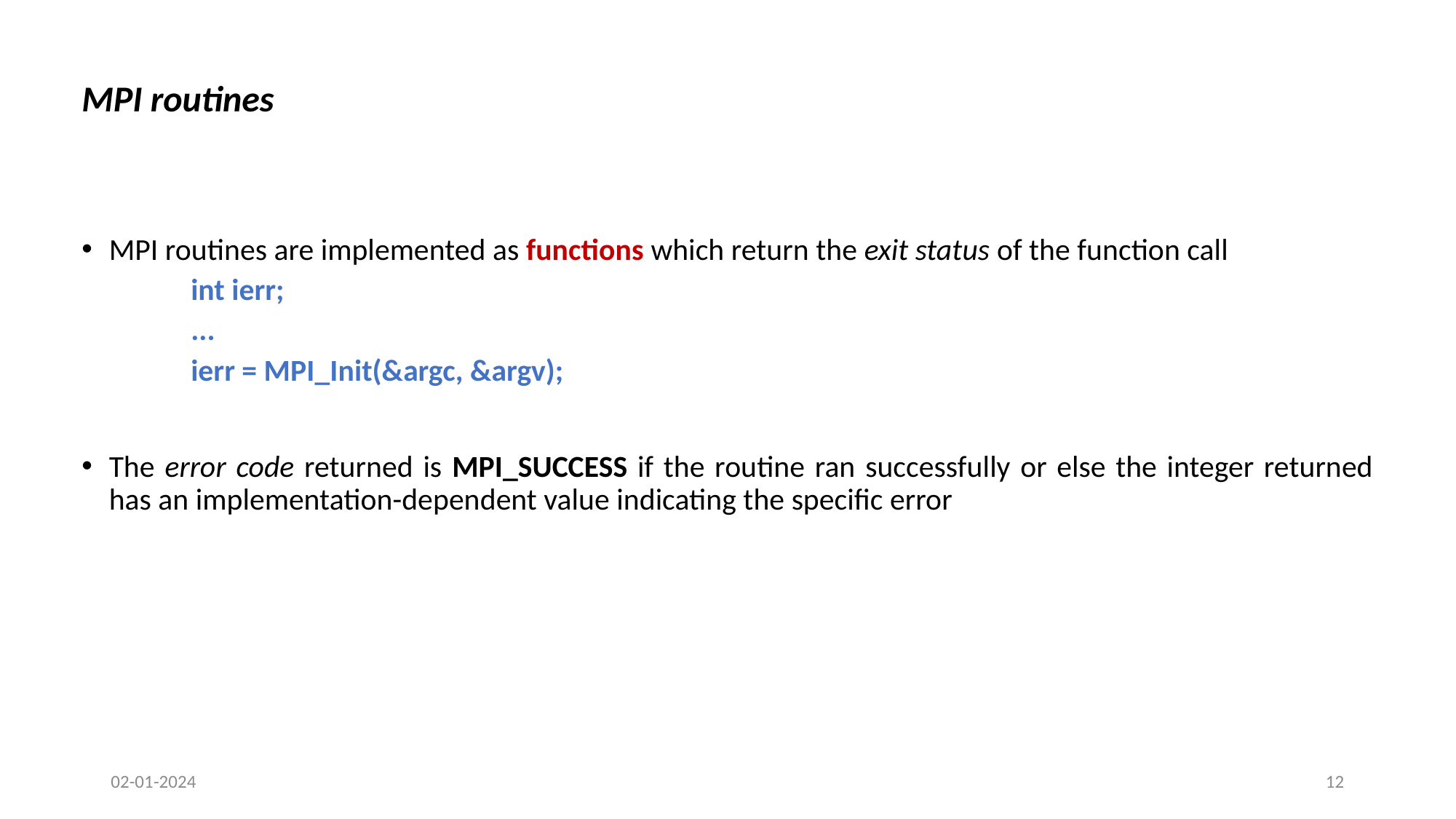

MPI routines

MPI routines are implemented as functions which return the exit status of the function call
int ierr;
...
ierr = MPI_Init(&argc, &argv);

The error code returned is MPI_SUCCESS if the routine ran successfully or else the integer returned has an implementation-dependent value indicating the specific error

02-01-2024

12